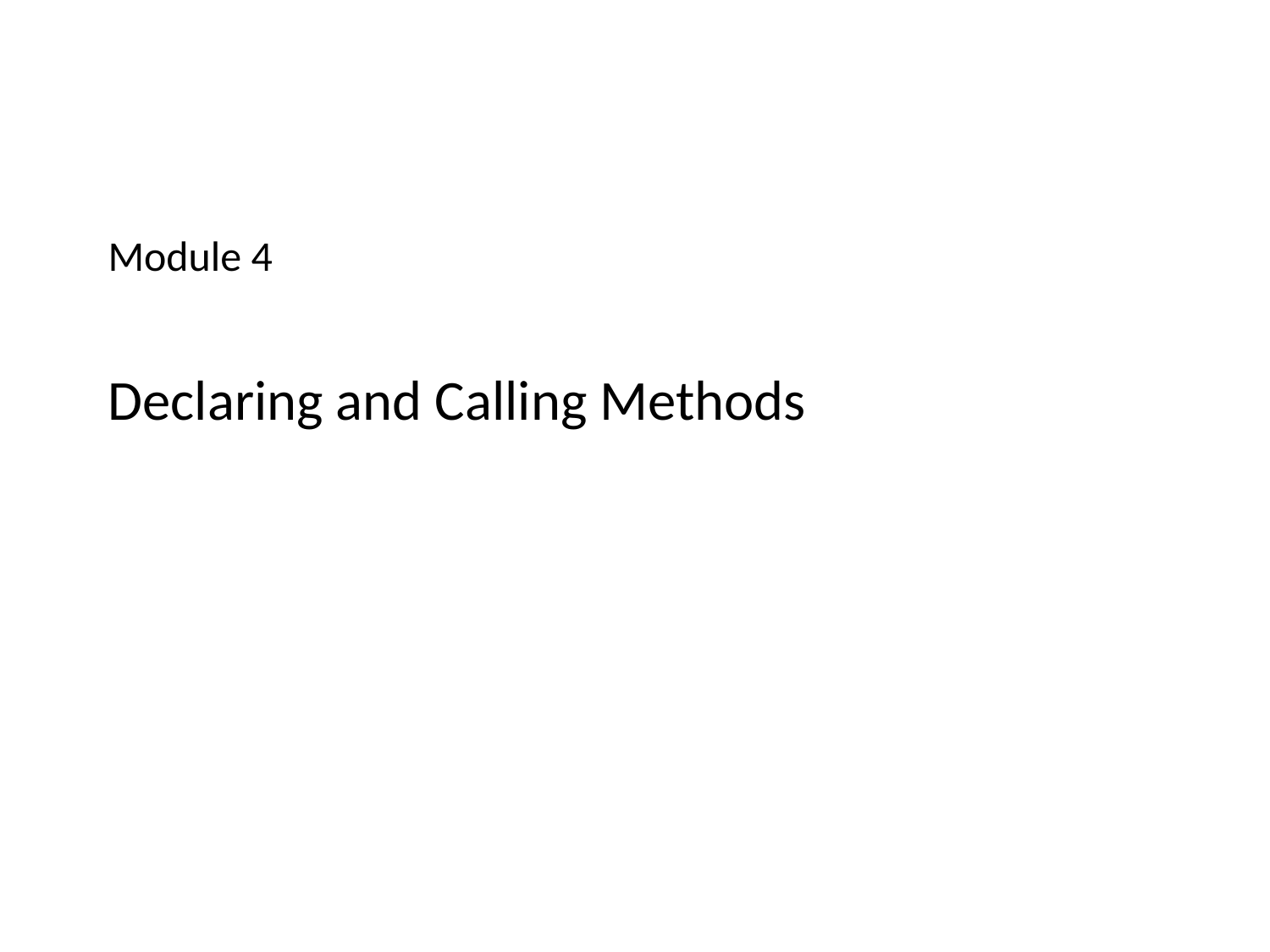

Module 4
# Declaring and Calling Methods